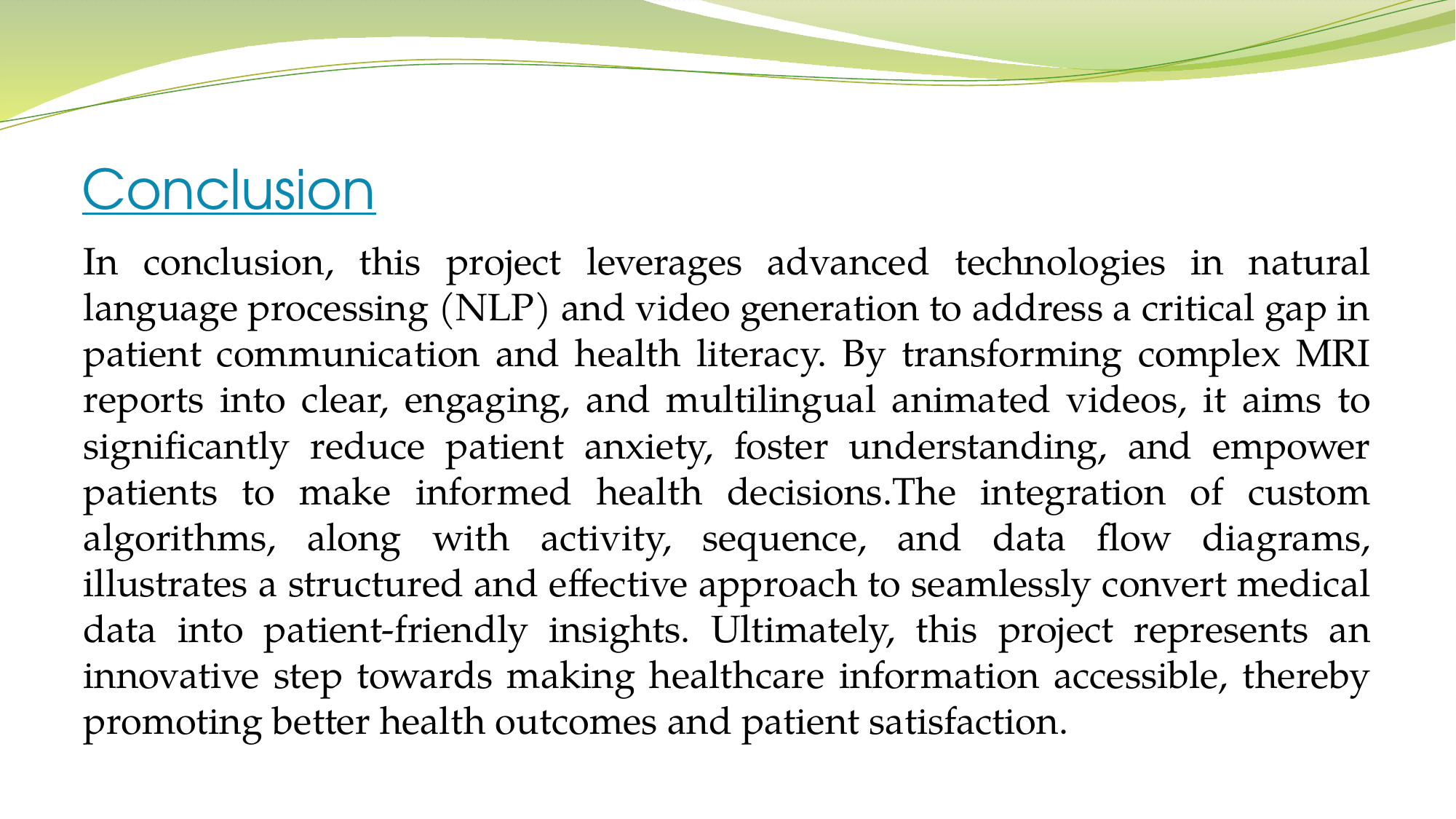

# Conclusion
In conclusion, this project leverages advanced technologies in natural language processing (NLP) and video generation to address a critical gap in patient communication and health literacy. By transforming complex MRI reports into clear, engaging, and multilingual animated videos, it aims to significantly reduce patient anxiety, foster understanding, and empower patients to make informed health decisions.The integration of custom algorithms, along with activity, sequence, and data flow diagrams, illustrates a structured and effective approach to seamlessly convert medical data into patient-friendly insights. Ultimately, this project represents an innovative step towards making healthcare information accessible, thereby promoting better health outcomes and patient satisfaction.